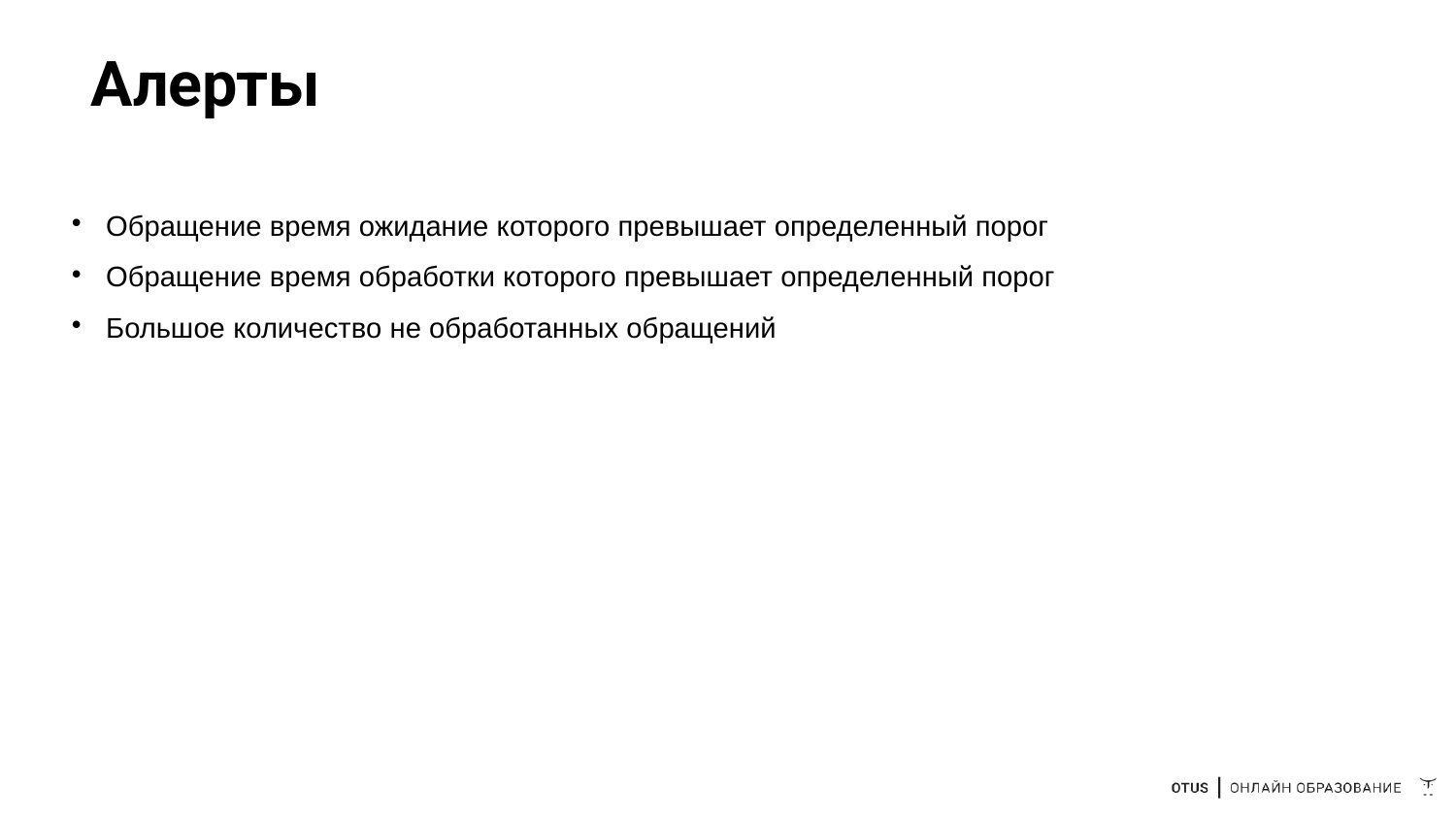

# Алерты
Обращение время ожидание которого превышает определенный порог
Обращение время обработки которого превышает определенный порог
Большое количество не обработанных обращений